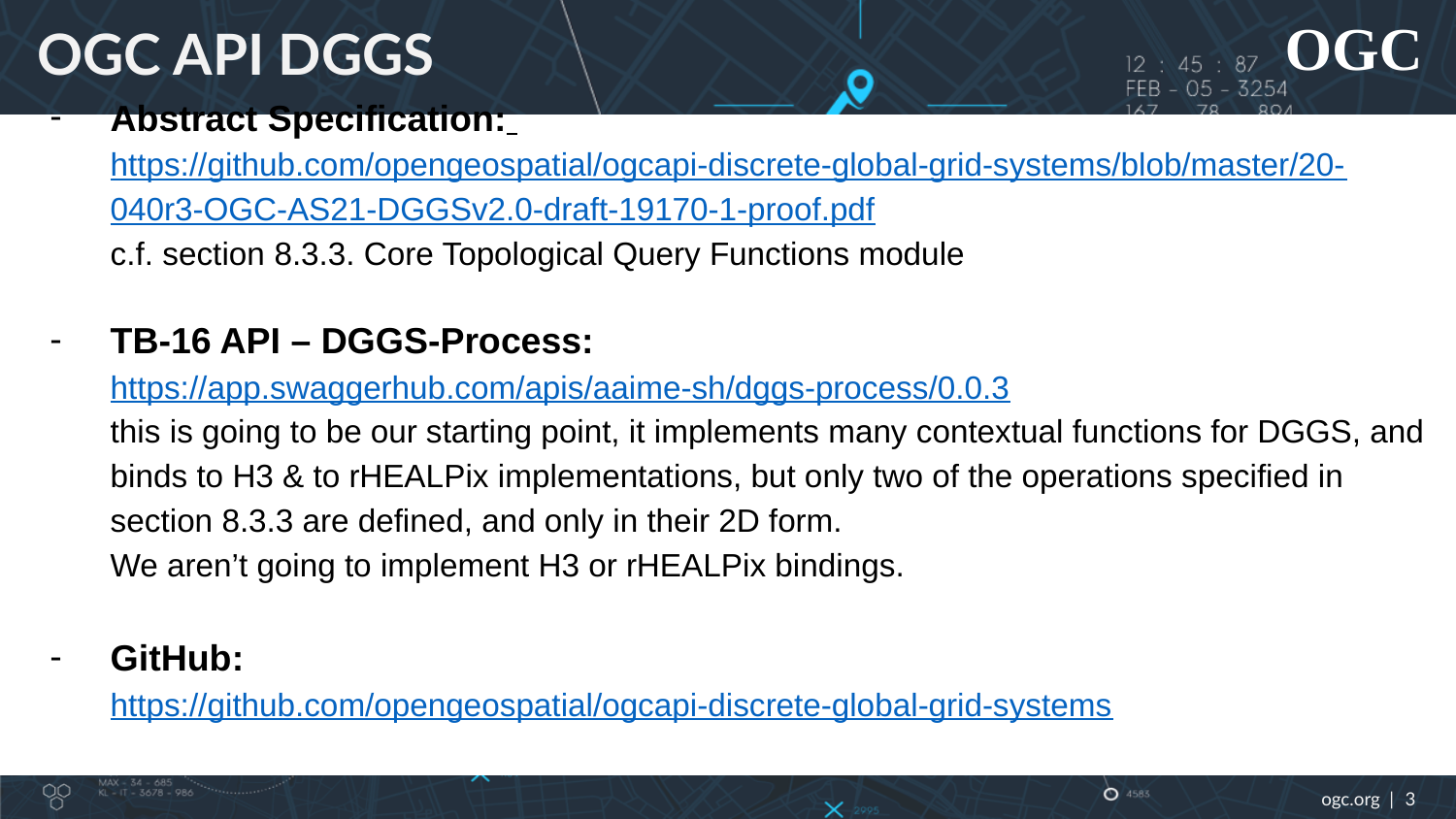

# OGC API DGGS
Abstract Specification:
https://github.com/opengeospatial/ogcapi-discrete-global-grid-systems/blob/master/20-040r3-OGC-AS21-DGGSv2.0-draft-19170-1-proof.pdf
c.f. section 8.3.3. Core Topological Query Functions module
TB-16 API – DGGS-Process:
https://app.swaggerhub.com/apis/aaime-sh/dggs-process/0.0.3
this is going to be our starting point, it implements many contextual functions for DGGS, and binds to H3 & to rHEALPix implementations, but only two of the operations specified in section 8.3.3 are defined, and only in their 2D form.
We aren’t going to implement H3 or rHEALPix bindings.
GitHub:
https://github.com/opengeospatial/ogcapi-discrete-global-grid-systems
3